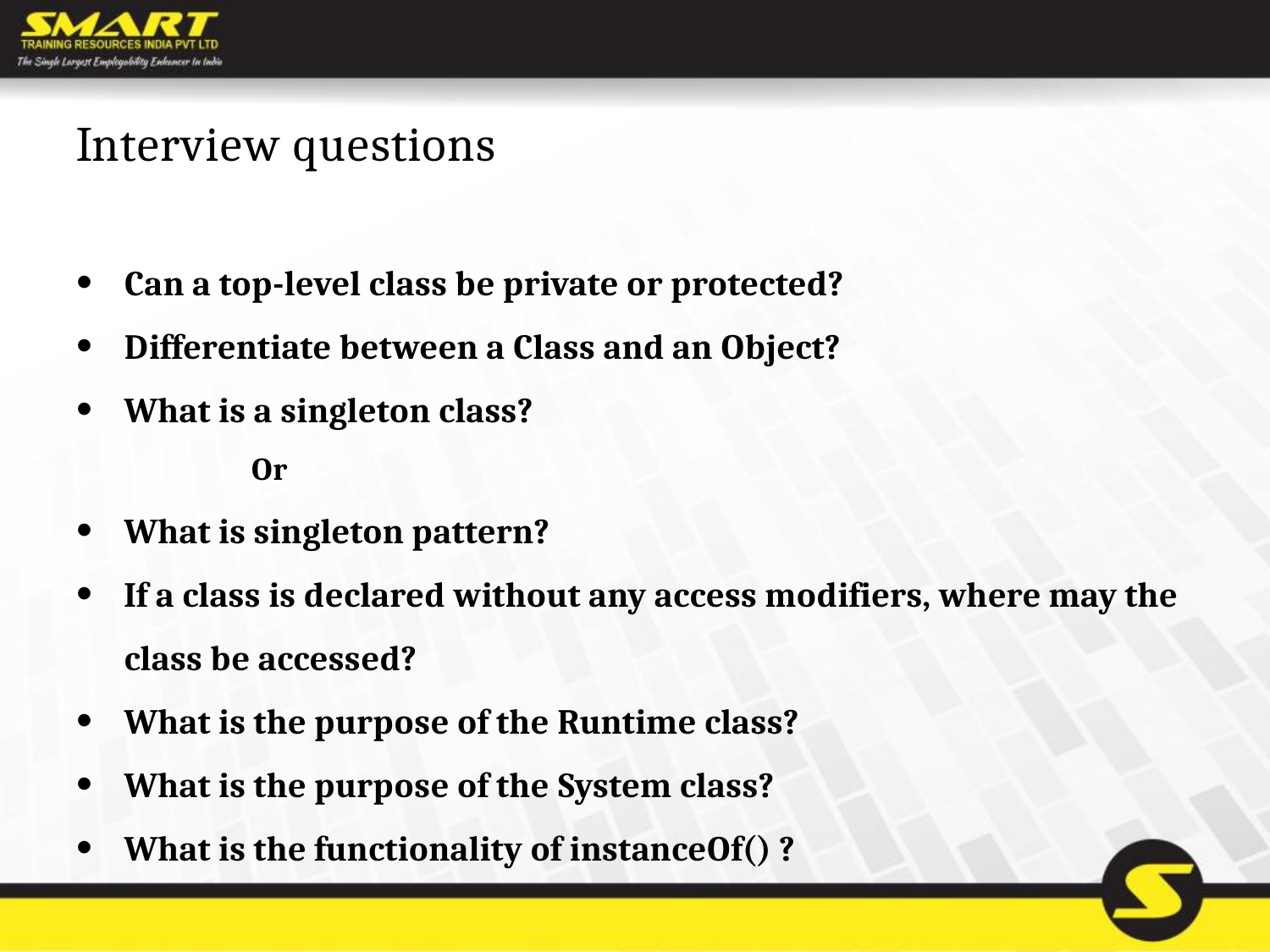

# Interview questions
Can a top-level class be private or protected?
Differentiate between a Class and an Object?
What is a singleton class?
	Or
What is singleton pattern?
If a class is declared without any access modifiers, where may the class be accessed?
What is the purpose of the Runtime class?
What is the purpose of the System class?
What is the functionality of instanceOf() ?